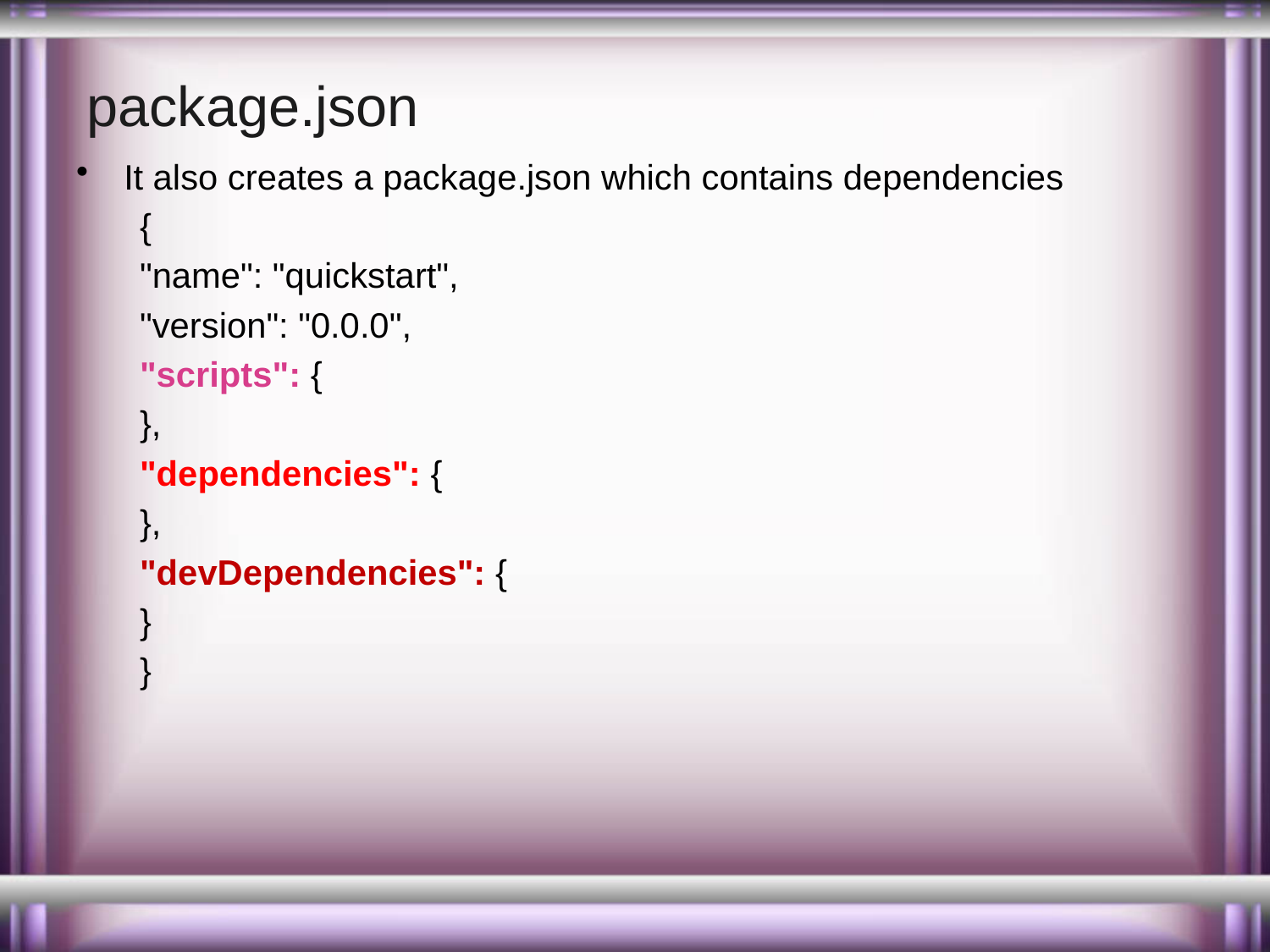

# package.json
It also creates a package.json which contains dependencies
{
"name": "quickstart",
"version": "0.0.0",
"scripts": {
},
"dependencies": {
},
"devDependencies": {
}
}